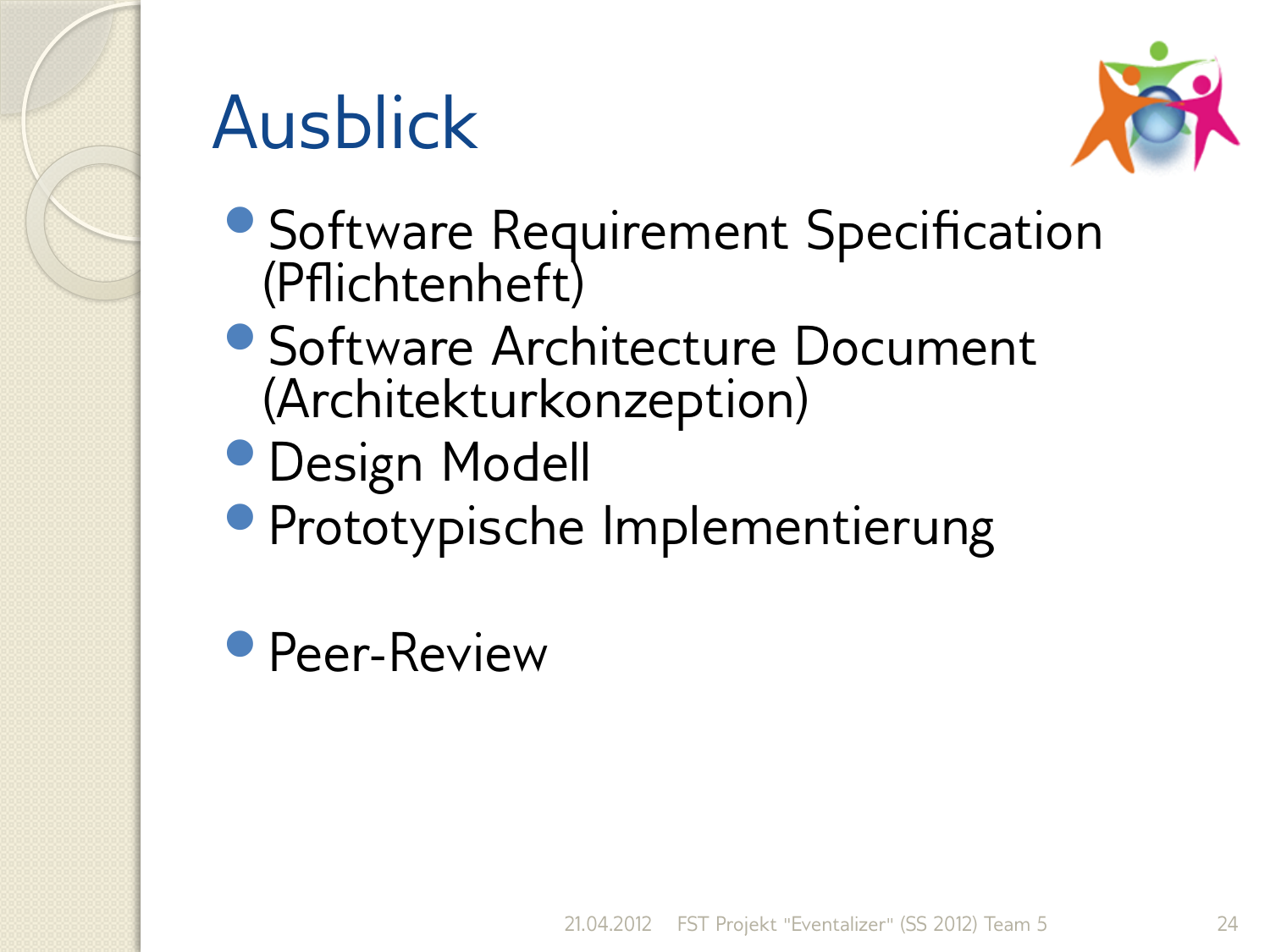

# Ausblick
Software Requirement Specification  (Pflichtenheft)
Software Architecture Document
(Architekturkonzeption)
Design Modell
Prototypische Implementierung

Peer-Review

21.04.2012
FST Projekt "Eventalizer" (SS 2012) Team 5
24